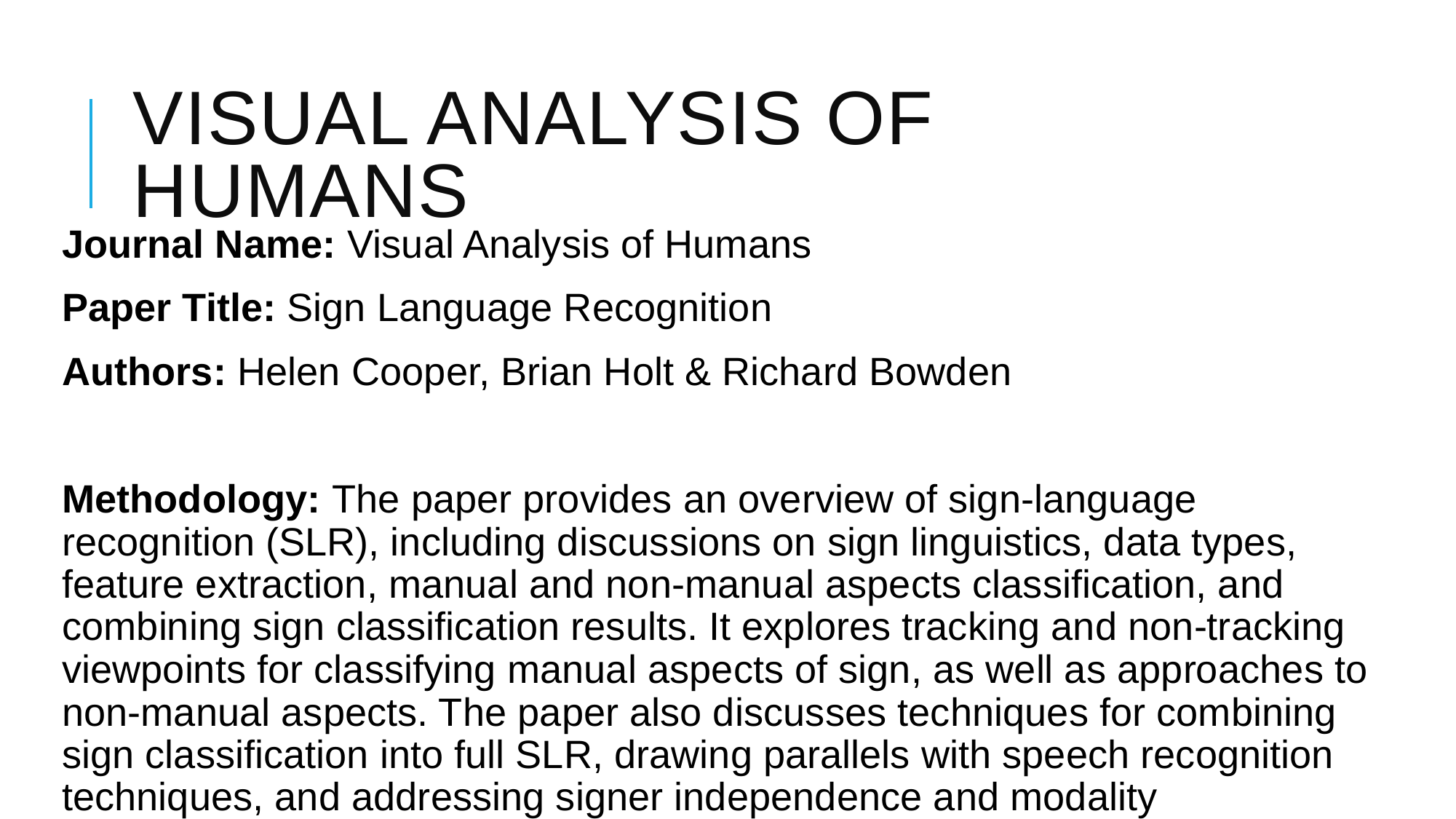

# Visual Analysis of Humans

Journal Name: Visual Analysis of Humans
Paper Title: Sign Language Recognition
Authors: Helen Cooper, Brian Holt & Richard Bowden

Methodology: The paper provides an overview of sign-language recognition (SLR), including discussions on sign linguistics, data types, feature extraction, manual and non-manual aspects classification, and combining sign classification results. It explores tracking and non-tracking viewpoints for classifying manual aspects of sign, as well as approaches to non-manual aspects. The paper also discusses techniques for combining sign classification into full SLR, drawing parallels with speech recognition techniques, and addressing signer independence and modality combination.